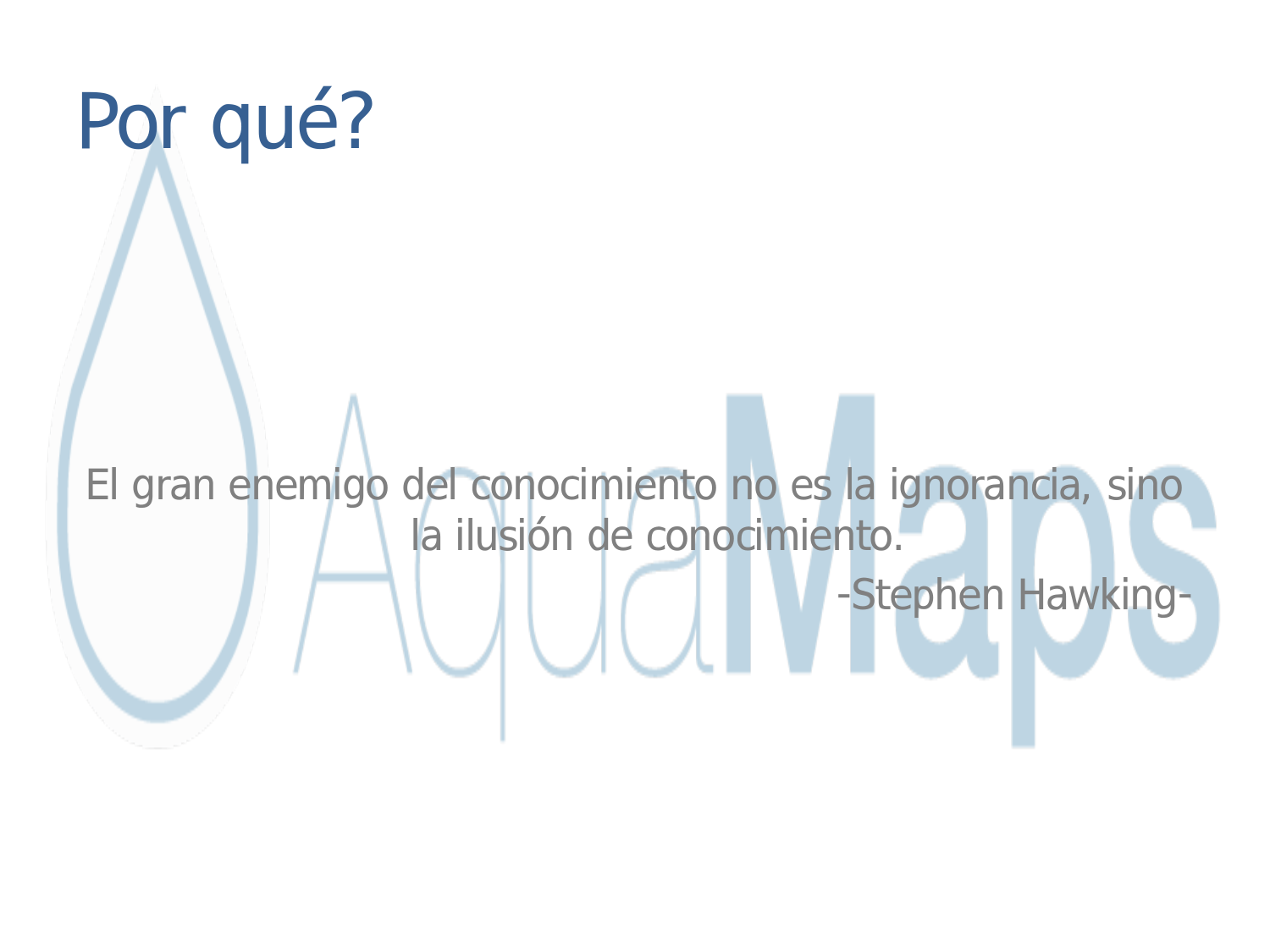

# Por qué?

El gran enemigo del conocimiento no es la ignorancia, sino la ilusión de conocimiento.
 -Stephen Hawking-